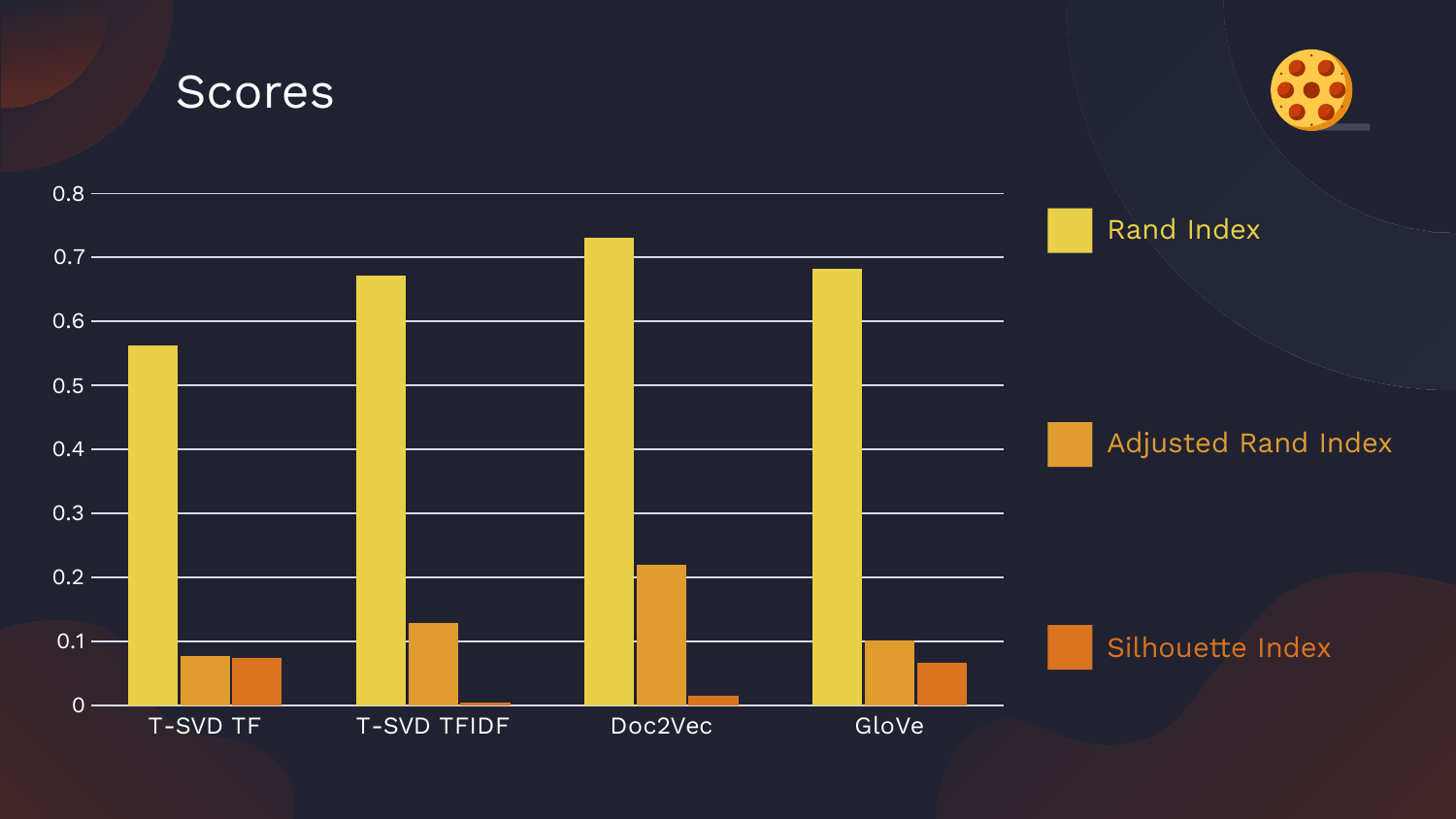

Scores

### Chart

| Category | Rand Score | Adjusted Rand Index | Silohouette Index |
|---|---|---|---|
| T-SVD TF | 0.562 | 0.077 | 0.074 |
| T-SVD TFIDF | 0.671 | 0.128 | 0.005 |
| Doc2Vec | 0.731 | 0.22 | 0.015 |
| GloVe | 0.682 | 0.102 | 0.066 |
Rand Index

Adjusted Rand Index

Silhouette Index